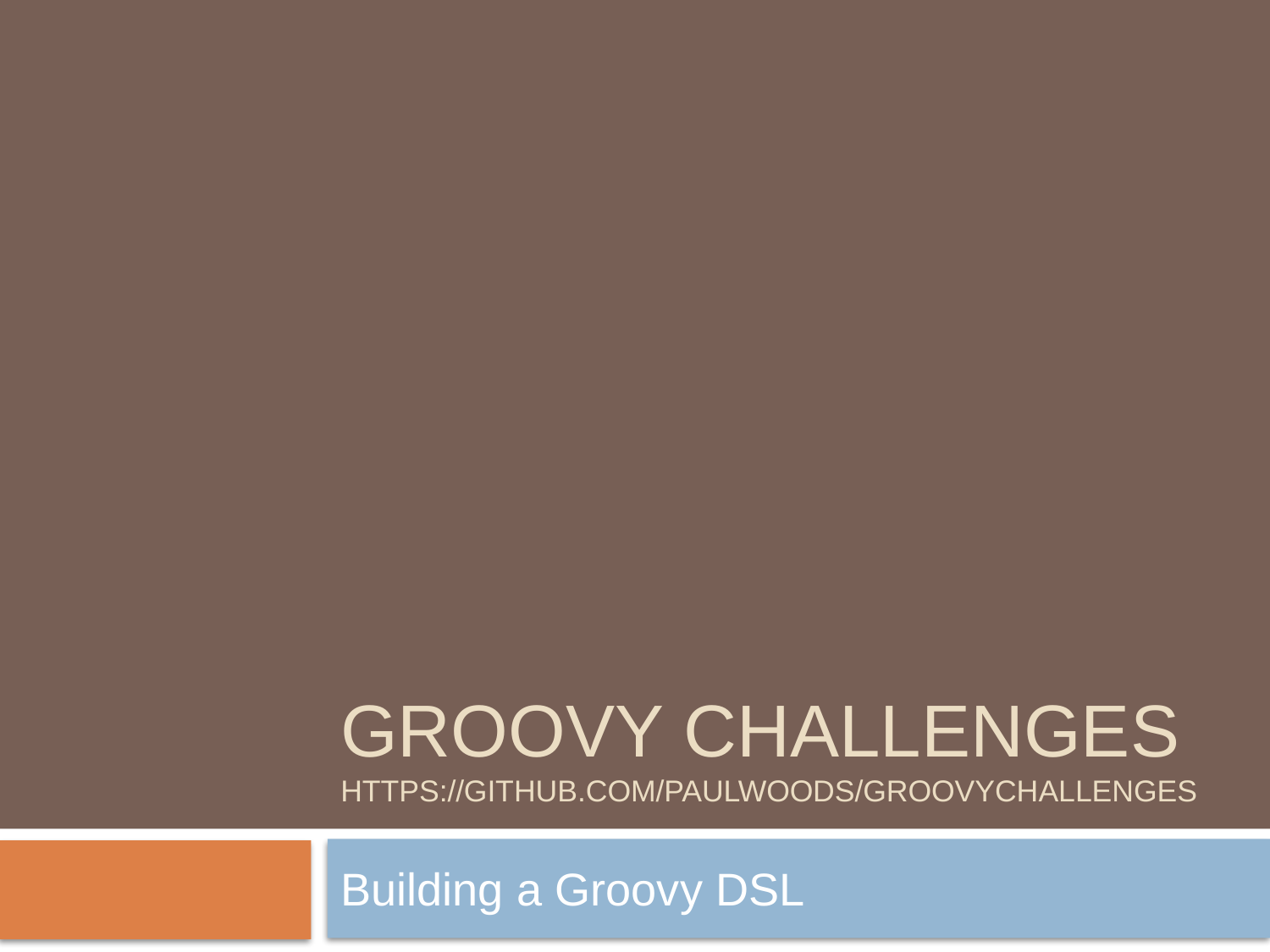

# Groovy Challenges https://github.com/paulwoods/groovychallenges
Building a Groovy DSL